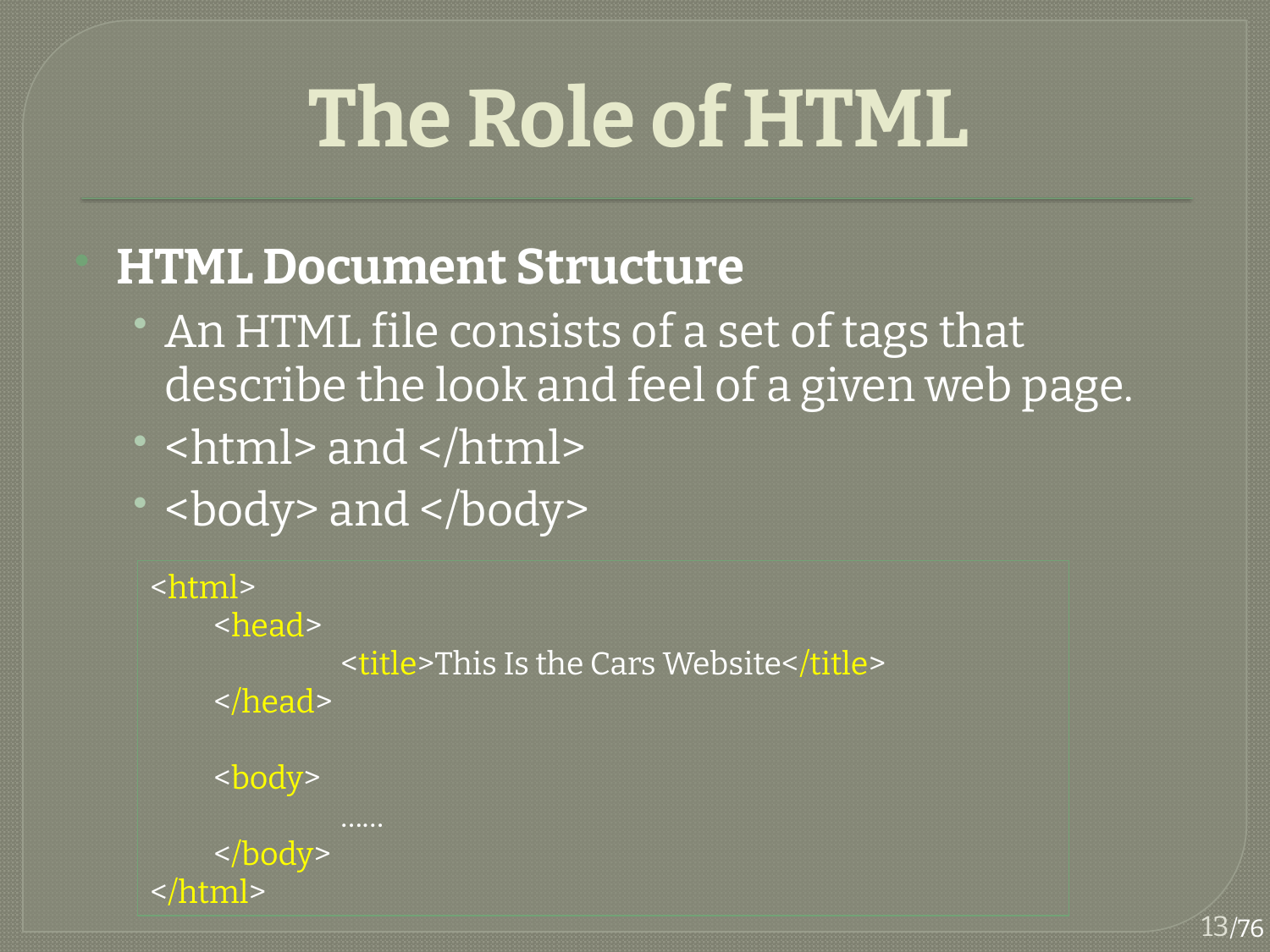

# The Role of HTML
HTML Document Structure
An HTML file consists of a set of tags that describe the look and feel of a given web page.
<html> and </html>
<body> and </body>

<html>
<head>
	<title>This Is the Cars Website</title>
</head>

<body>
	……
</body>
</html>
13